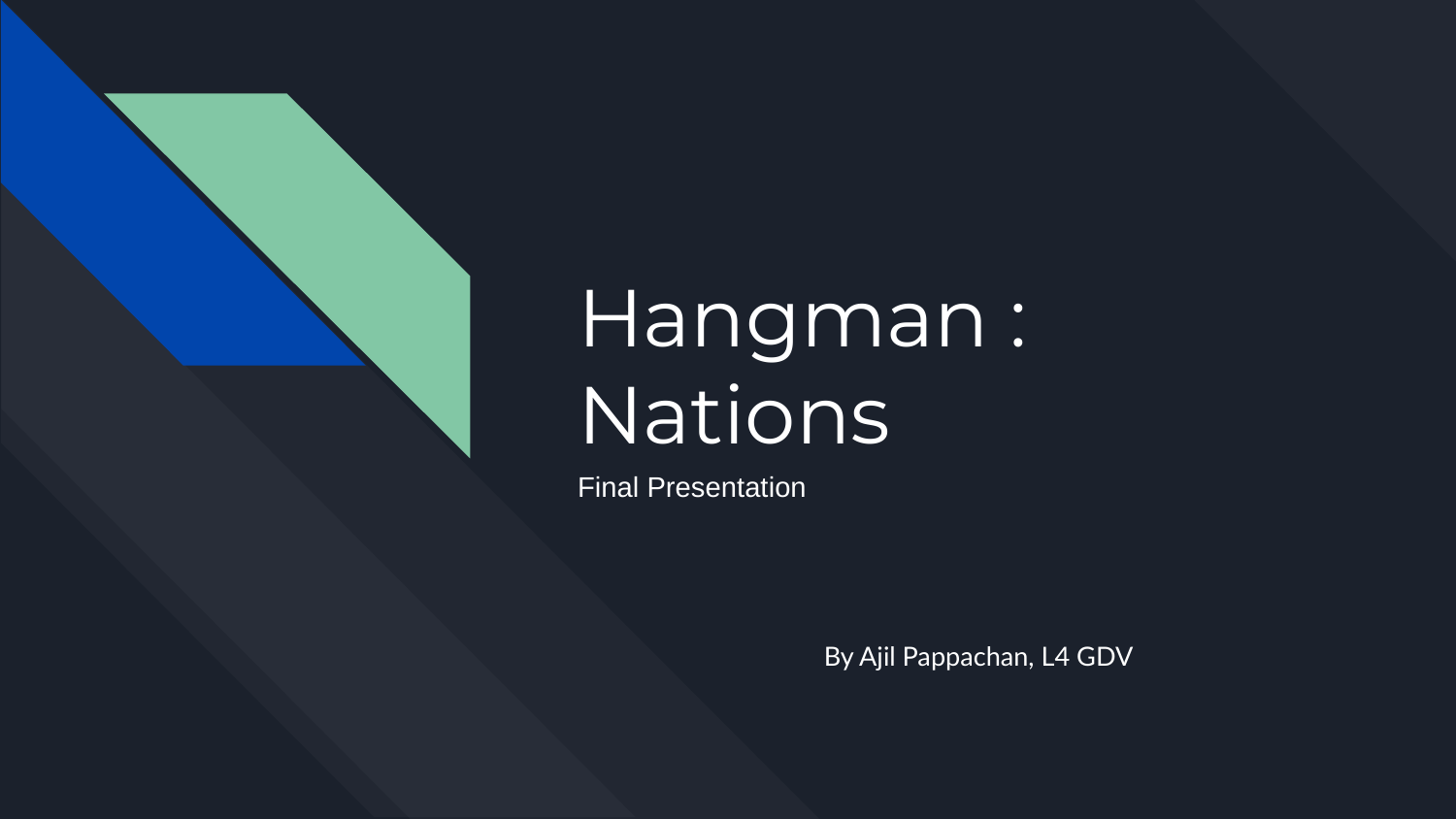

# Hangman : Nations
Final Presentation
By Ajil Pappachan, L4 GDV